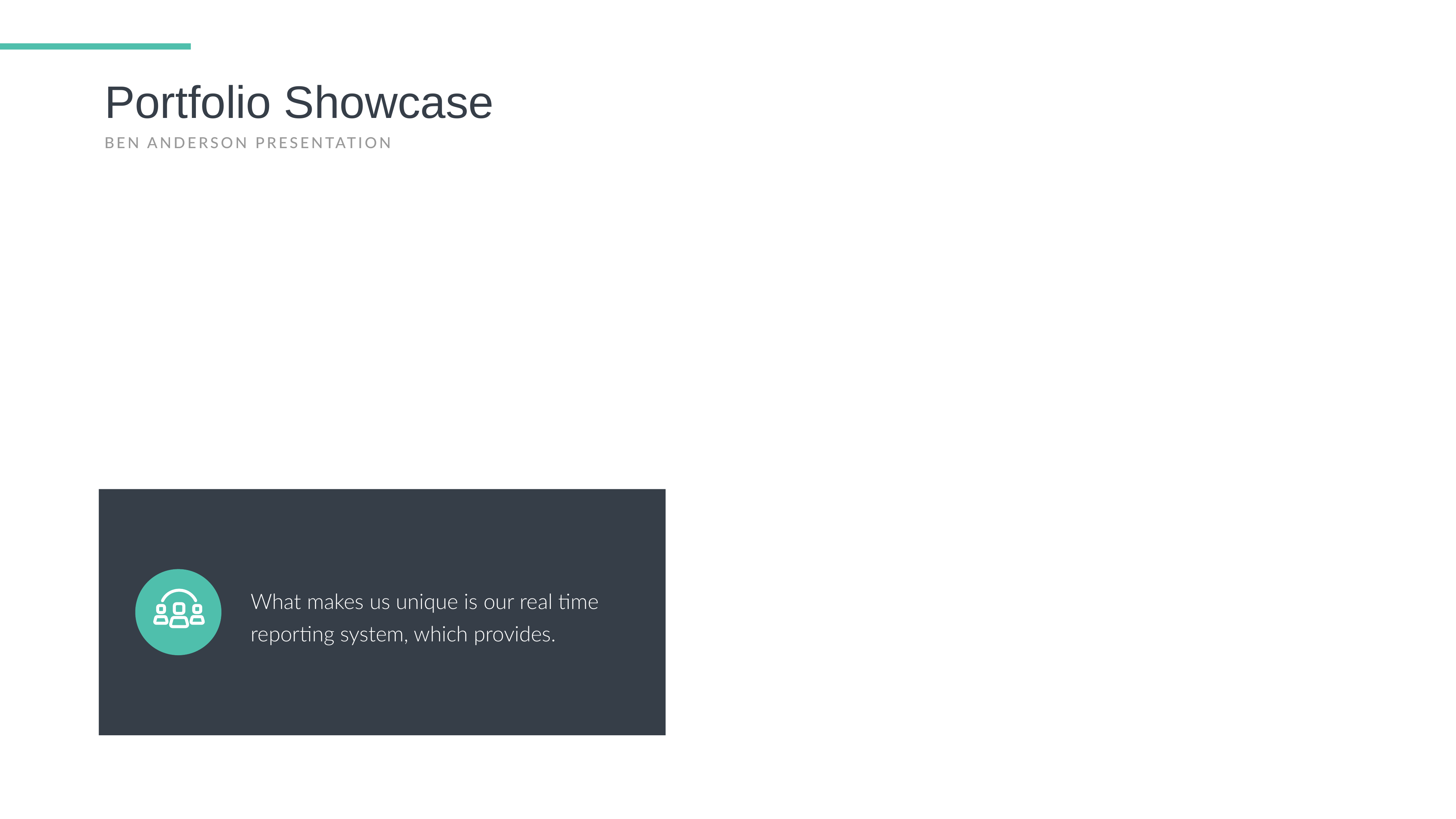

Portfolio Showcase
BEN ANDERSON PRESENTATION

What makes us unique is our real time reporting system, which provides.